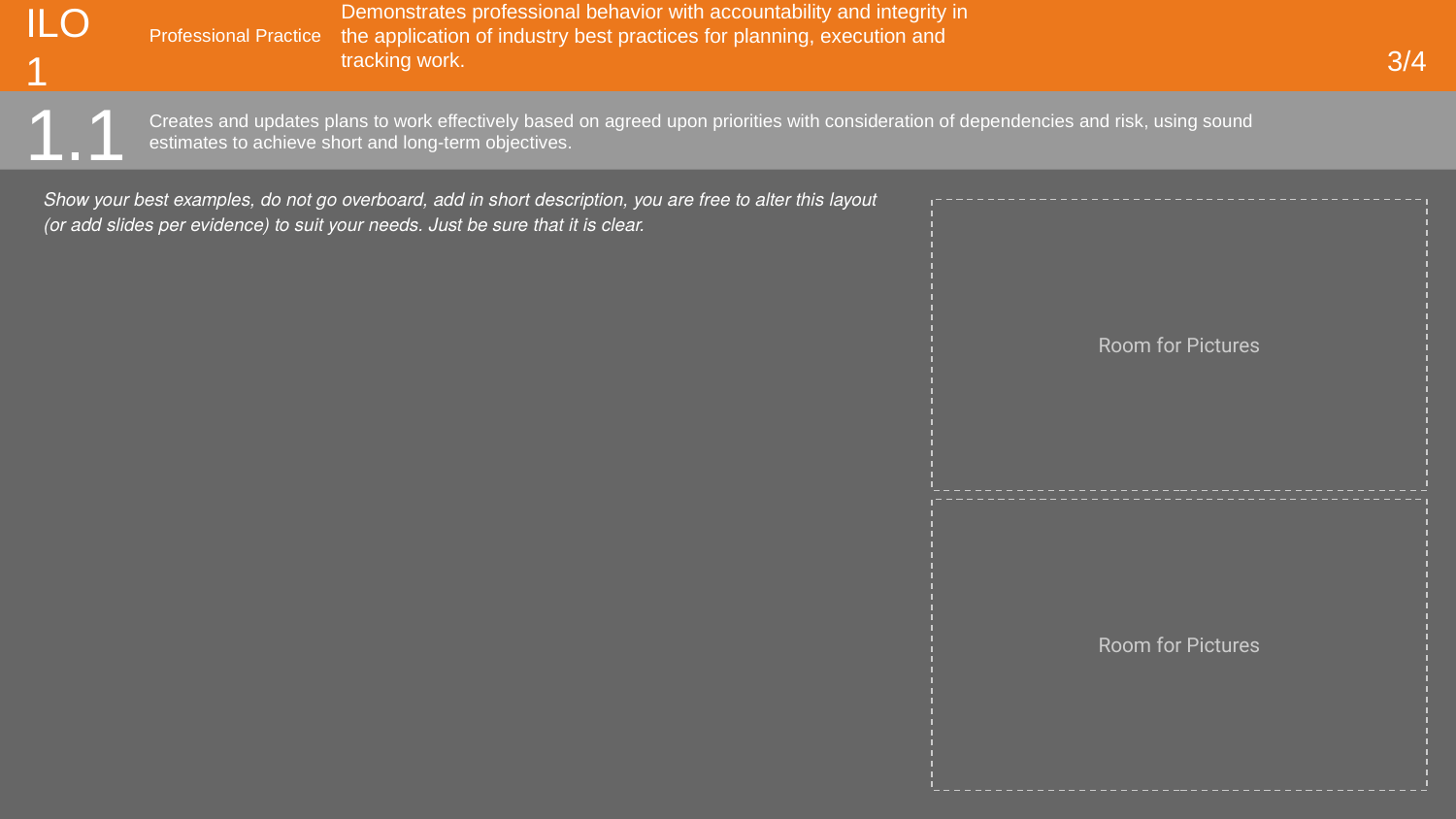

# ILO 1
Professional Practice
Demonstrates professional behavior with accountability and integrity in the application of industry best practices for planning, execution and tracking work.

3/4
1.1
Creates and updates plans to work effectively based on agreed upon priorities with consideration of dependencies and risk, using sound estimates to achieve short and long-term objectives.
Show your best examples, do not go overboard, add in short description, you are free to alter this layout (or add slides per evidence) to suit your needs. Just be sure that it is clear.